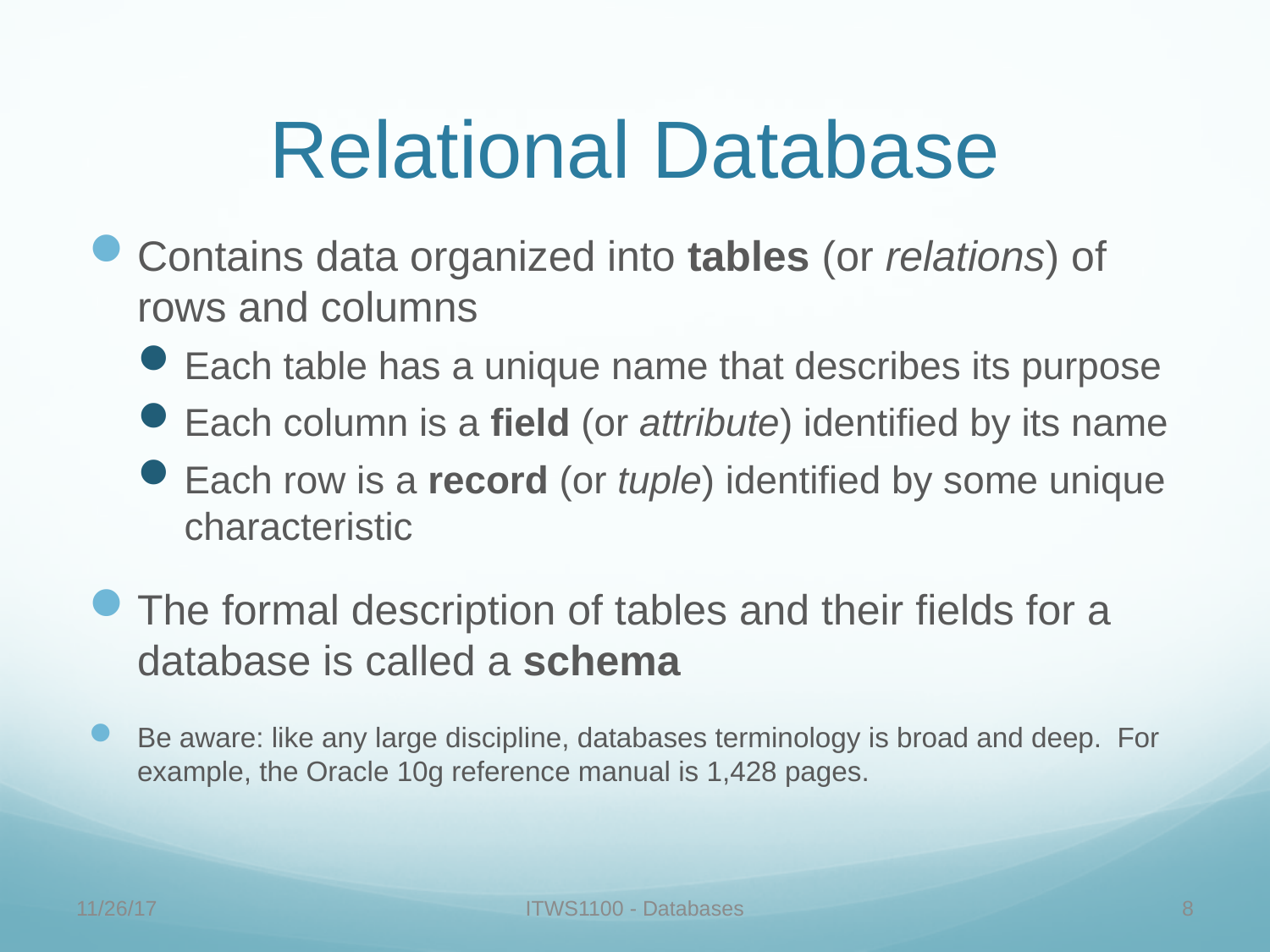

# Relational Database
Contains data organized into tables (or relations) of rows and columns
Each table has a unique name that describes its purpose
Each column is a field (or attribute) identified by its name
Each row is a record (or tuple) identified by some unique characteristic
The formal description of tables and their fields for a database is called a schema
Be aware: like any large discipline, databases terminology is broad and deep.  For example, the Oracle 10g reference manual is 1,428 pages.
11/26/17
ITWS1100 - Databases
8